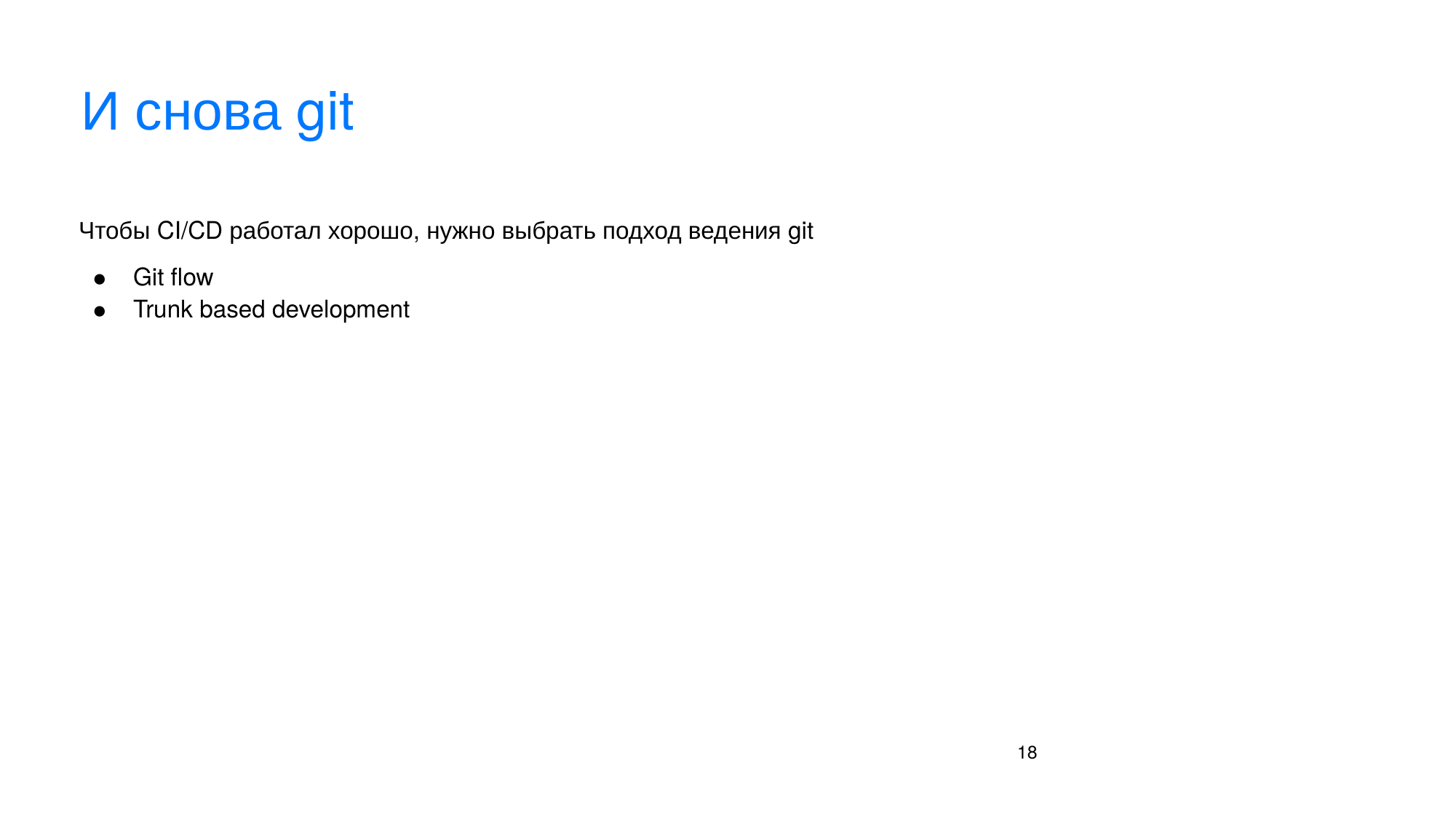

# И снова git
Чтобы CI/CD работал хорошо, нужно выбрать подход ведения git
Git flow
Trunk based development

18